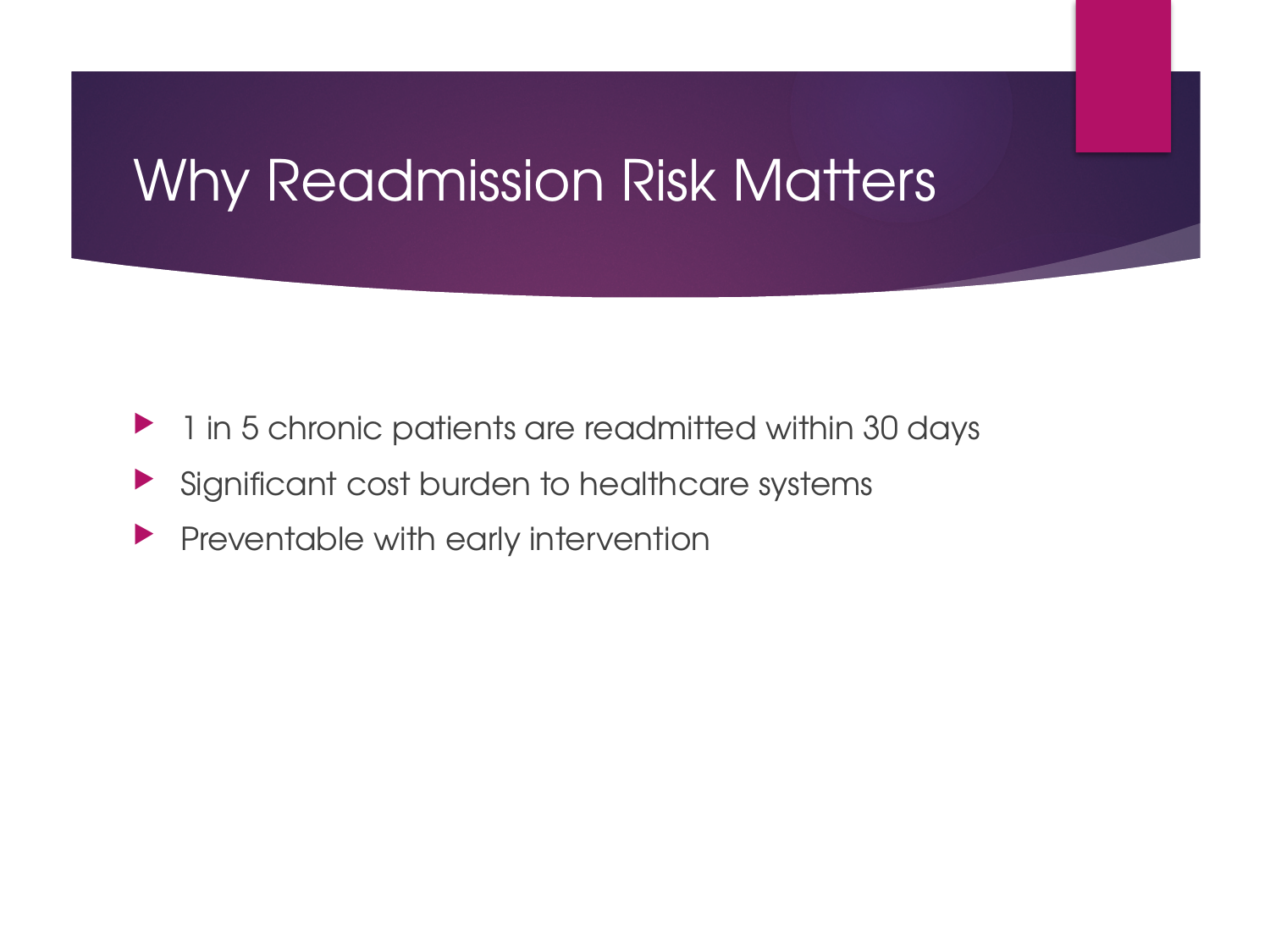

# Why Readmission Risk Matters

1 in 5 chronic patients are readmitted within 30 days
Significant cost burden to healthcare systems
Preventable with early intervention